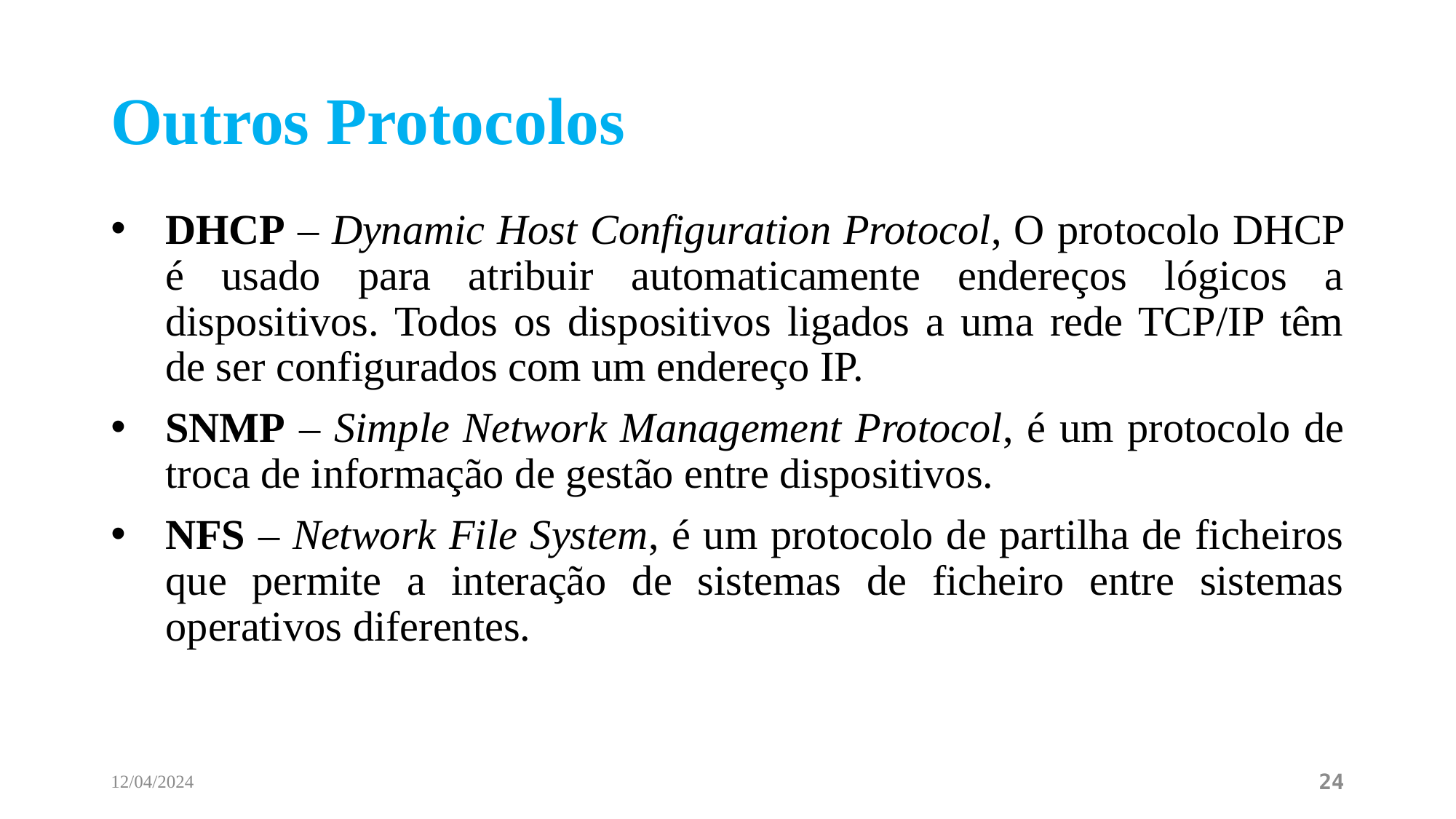

# Outros Protocolos
DHCP – Dynamic Host Configuration Protocol, O protocolo DHCP é usado para atribuir automaticamente endereços lógicos a dispositivos. Todos os dispositivos ligados a uma rede TCP/IP têm de ser configurados com um endereço IP.
SNMP – Simple Network Management Protocol, é um protocolo de troca de informação de gestão entre dispositivos.
NFS – Network File System, é um protocolo de partilha de ficheiros que permite a interação de sistemas de ficheiro entre sistemas operativos diferentes.
12/04/2024
24